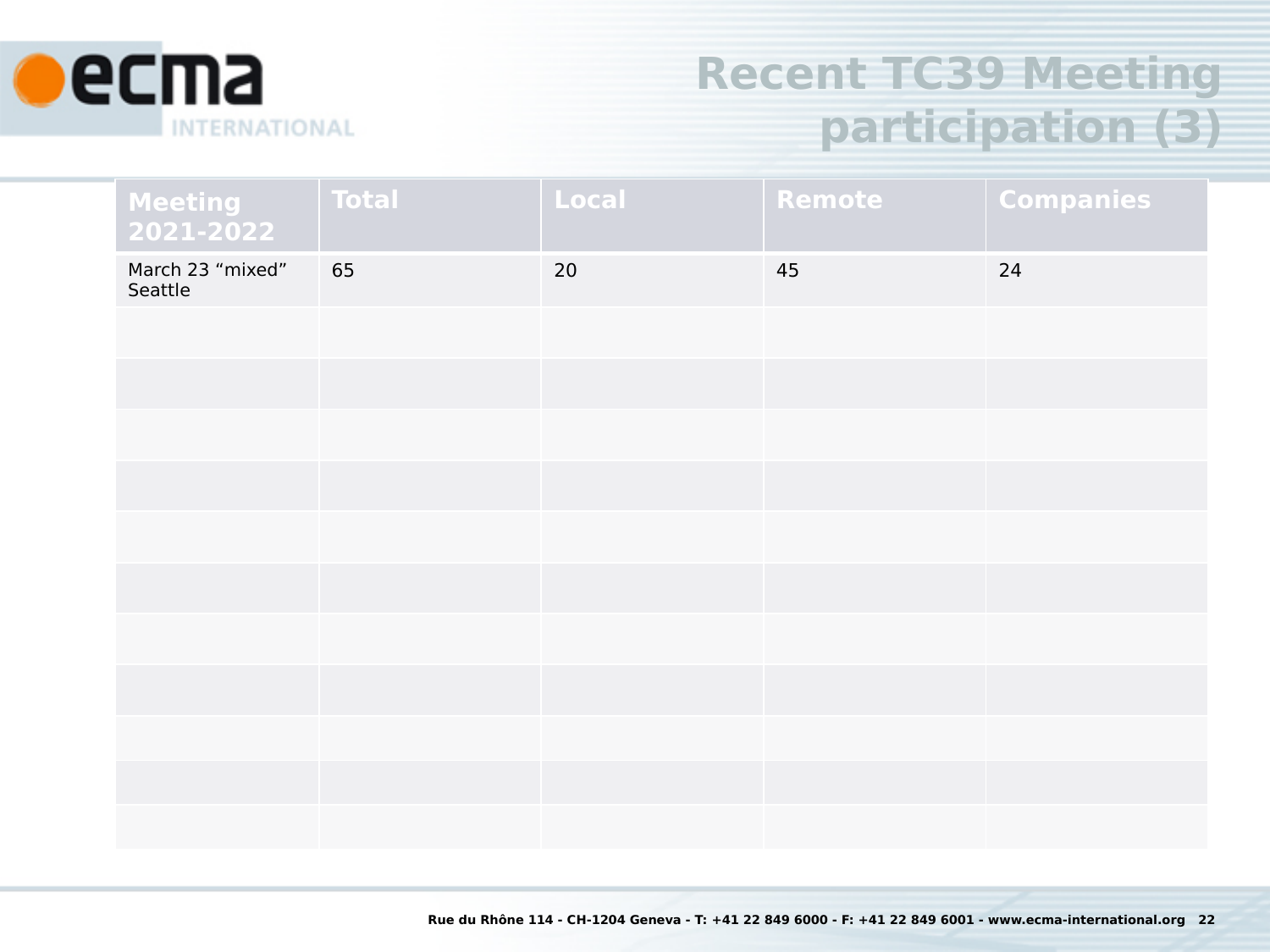

# Recent TC39 Meeting participation (3)
| Meeting 2021-2022 | Total | Local | Remote | Companies |
| --- | --- | --- | --- | --- |
| March 23 “mixed” Seattle | 65 | 20 | 45 | 24 |
|  |  |  |  |  |
|  |  |  |  |  |
|  |  |  |  |  |
|  |  |  |  |  |
|  |  |  |  |  |
|  |  |  |  |  |
|  |  |  |  |  |
|  |  |  |  |  |
|  |  |  |  |  |
|  |  |  |  |  |
|  |  |  |  |  |
Rue du Rhône 114 - CH-1204 Geneva - T: +41 22 849 6000 - F: +41 22 849 6001 - www.ecma-international.org   22